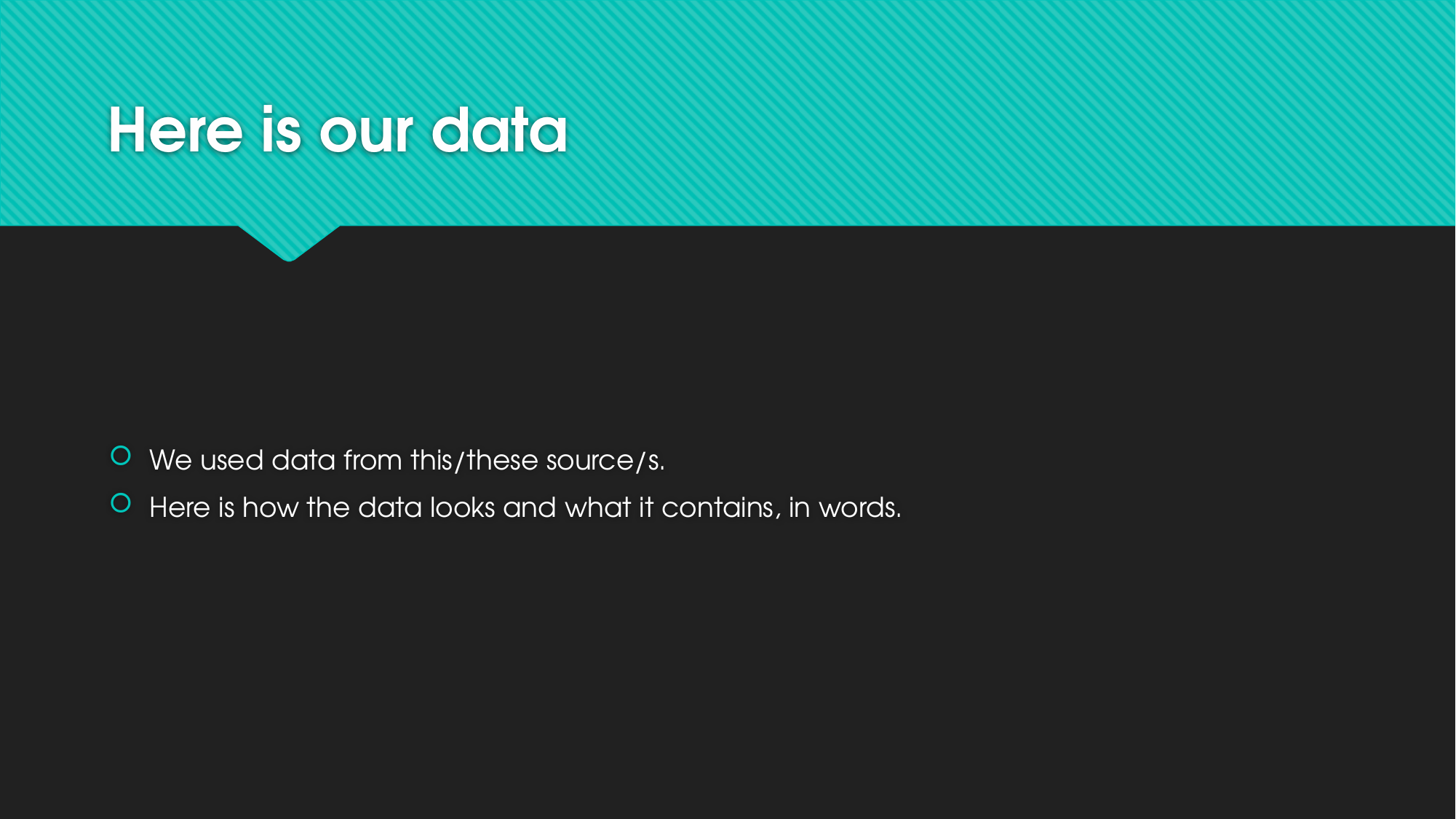

# Here is our data
We used data from this/these source/s.
Here is how the data looks and what it contains, in words.